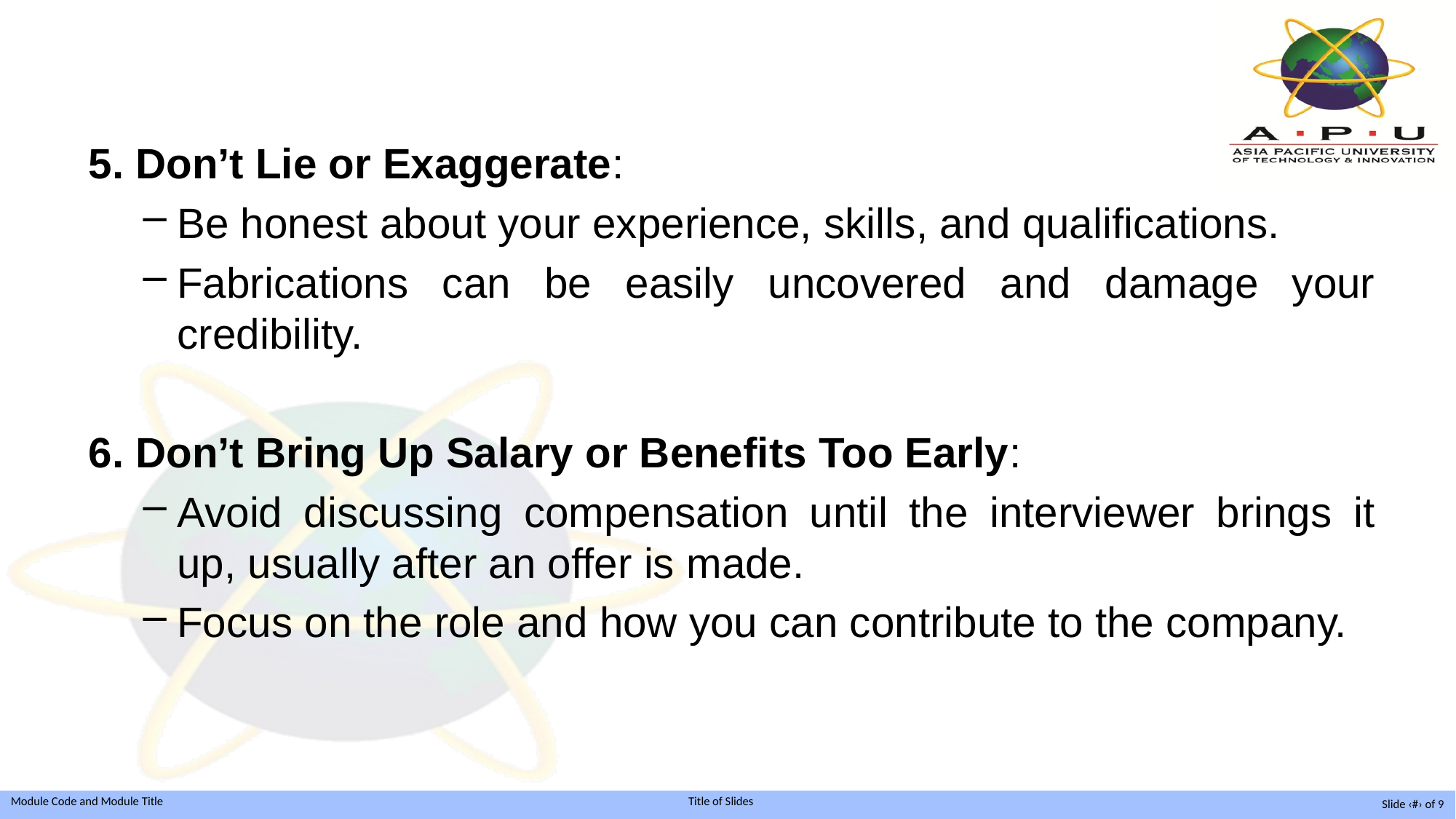

5. Don’t Lie or Exaggerate:
Be honest about your experience, skills, and qualifications.
Fabrications can be easily uncovered and damage your credibility.

6. Don’t Bring Up Salary or Benefits Too Early:
Avoid discussing compensation until the interviewer brings it up, usually after an offer is made.
Focus on the role and how you can contribute to the company.

Slide ‹#› of 9